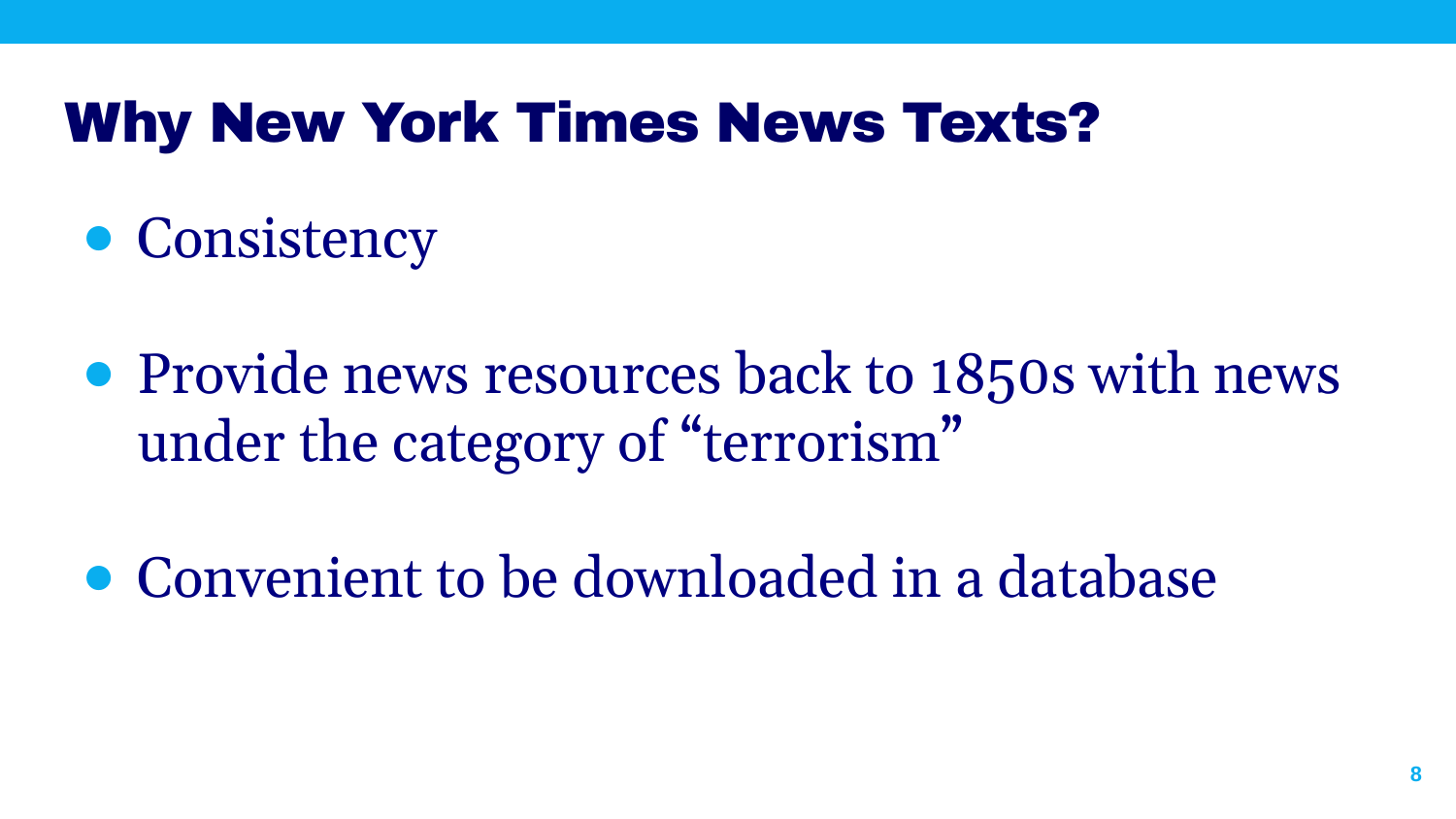

# Why New York Times News Texts?
Consistency

Provide news resources back to 1850s with news under the category of “terrorism”

Convenient to be downloaded in a database

8